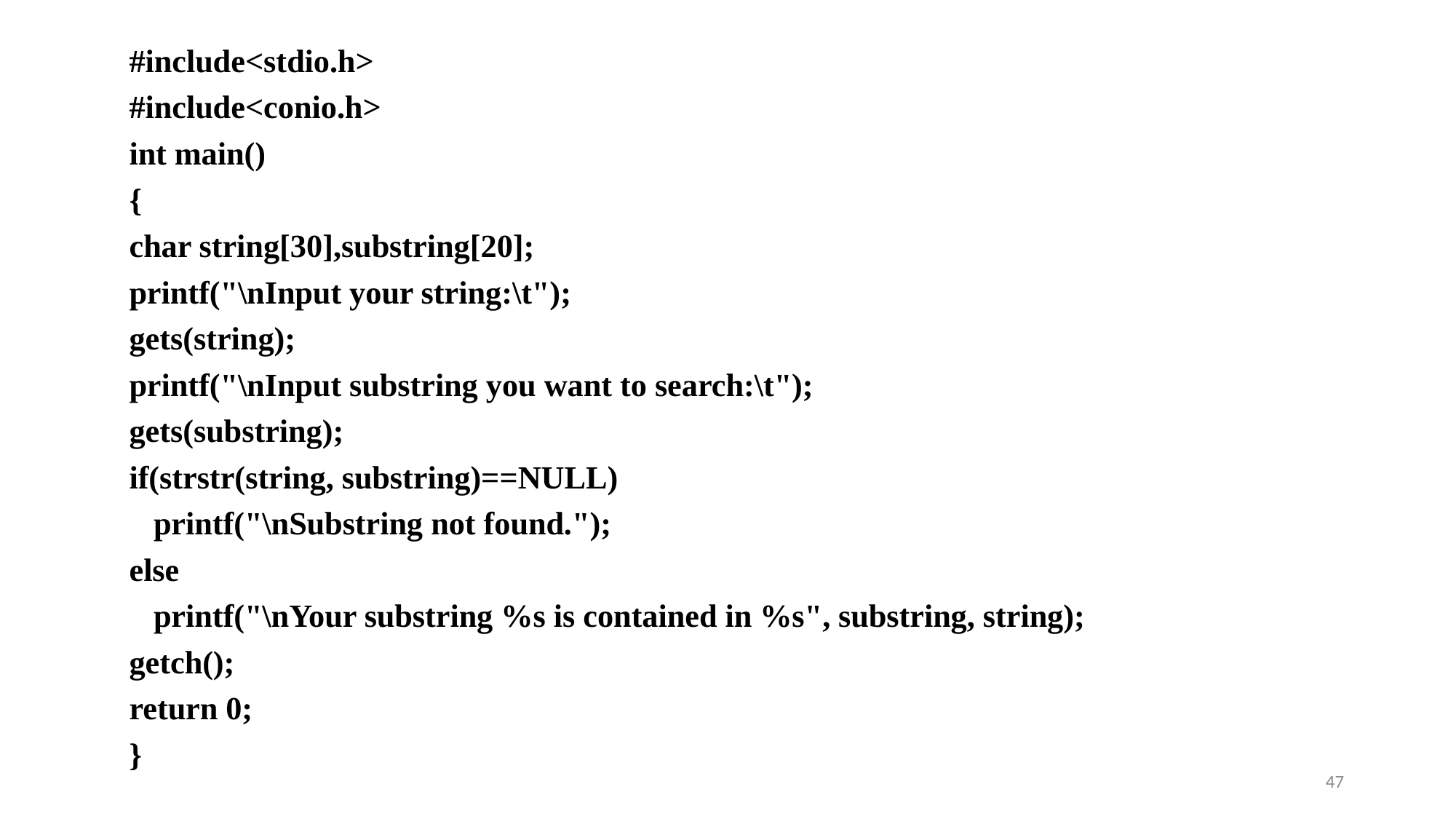

#include<stdio.h>
#include<conio.h>
int main()
{
char string[30],substring[20];
printf("\nInput your string:\t");
gets(string);
printf("\nInput substring you want to search:\t");
gets(substring);
if(strstr(string, substring)==NULL)
		printf("\nSubstring not found.");
else
		printf("\nYour substring %s is contained in %s", substring, string);
getch();
return 0;
}
47